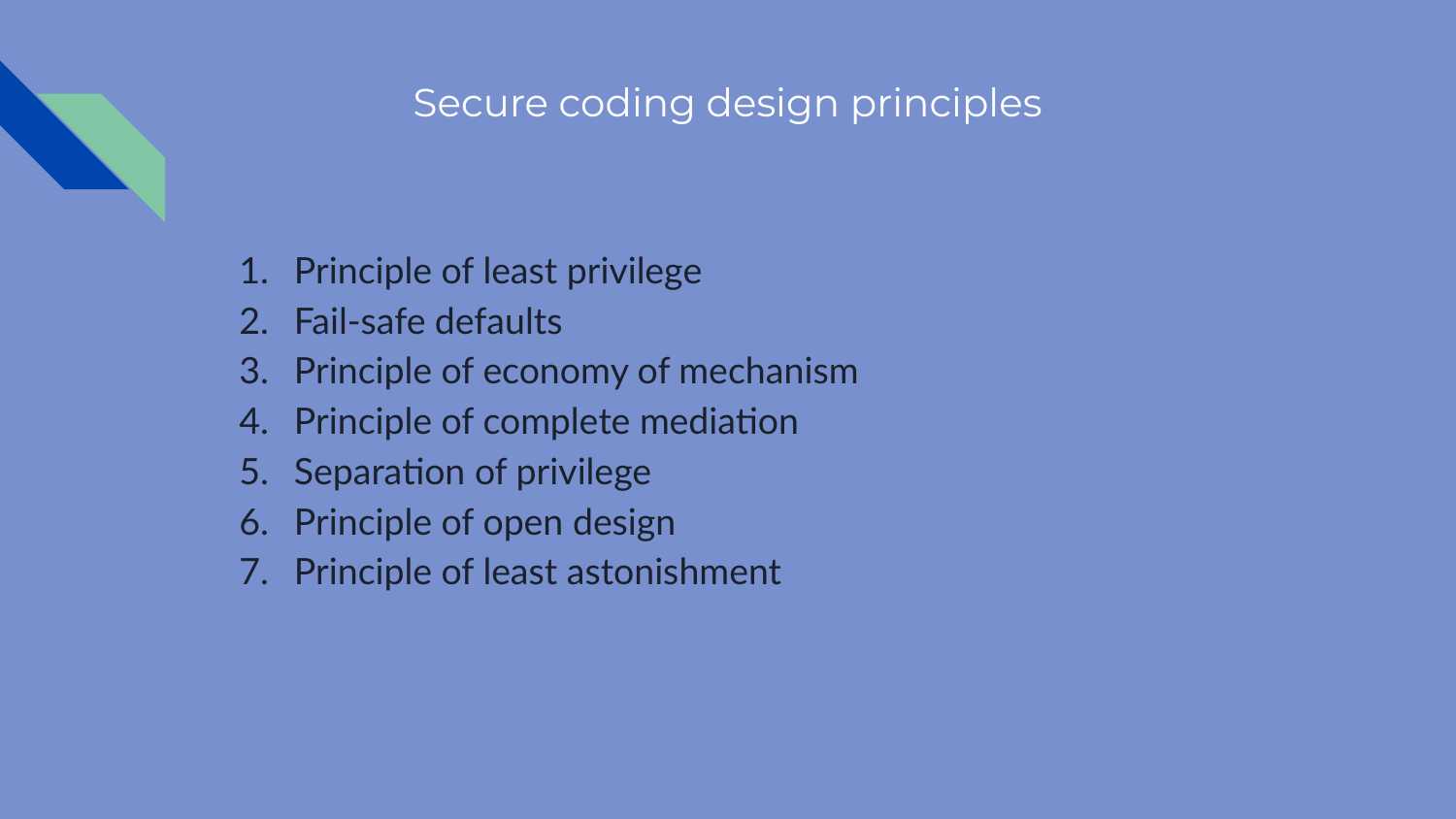

# Secure coding design principles
Principle of least privilege
Fail-safe defaults
Principle of economy of mechanism
Principle of complete mediation
Separation of privilege
Principle of open design
Principle of least astonishment